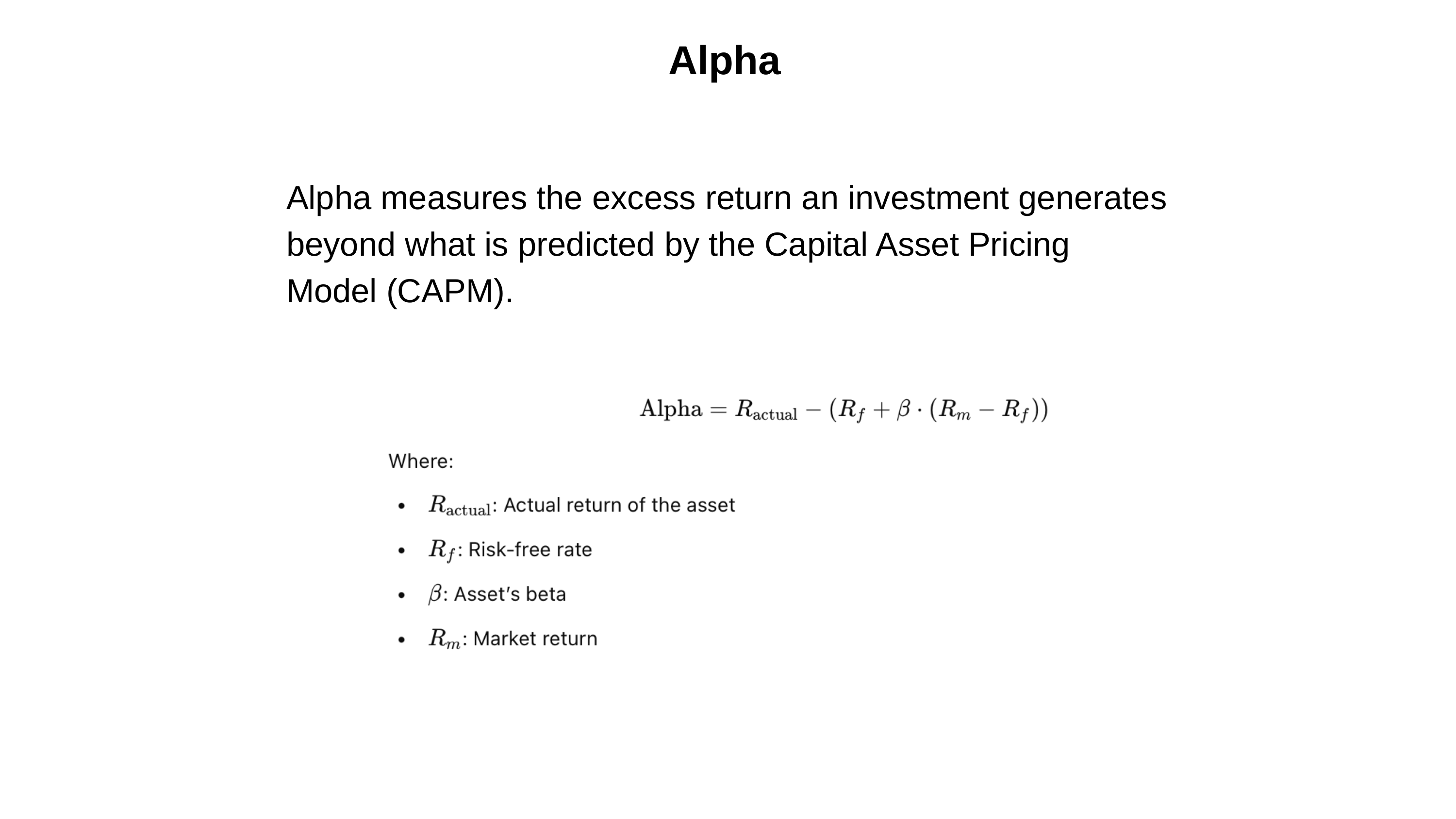

Alpha
Alpha measures the excess return an investment generates beyond what is predicted by the Capital Asset Pricing Model (CAPM).